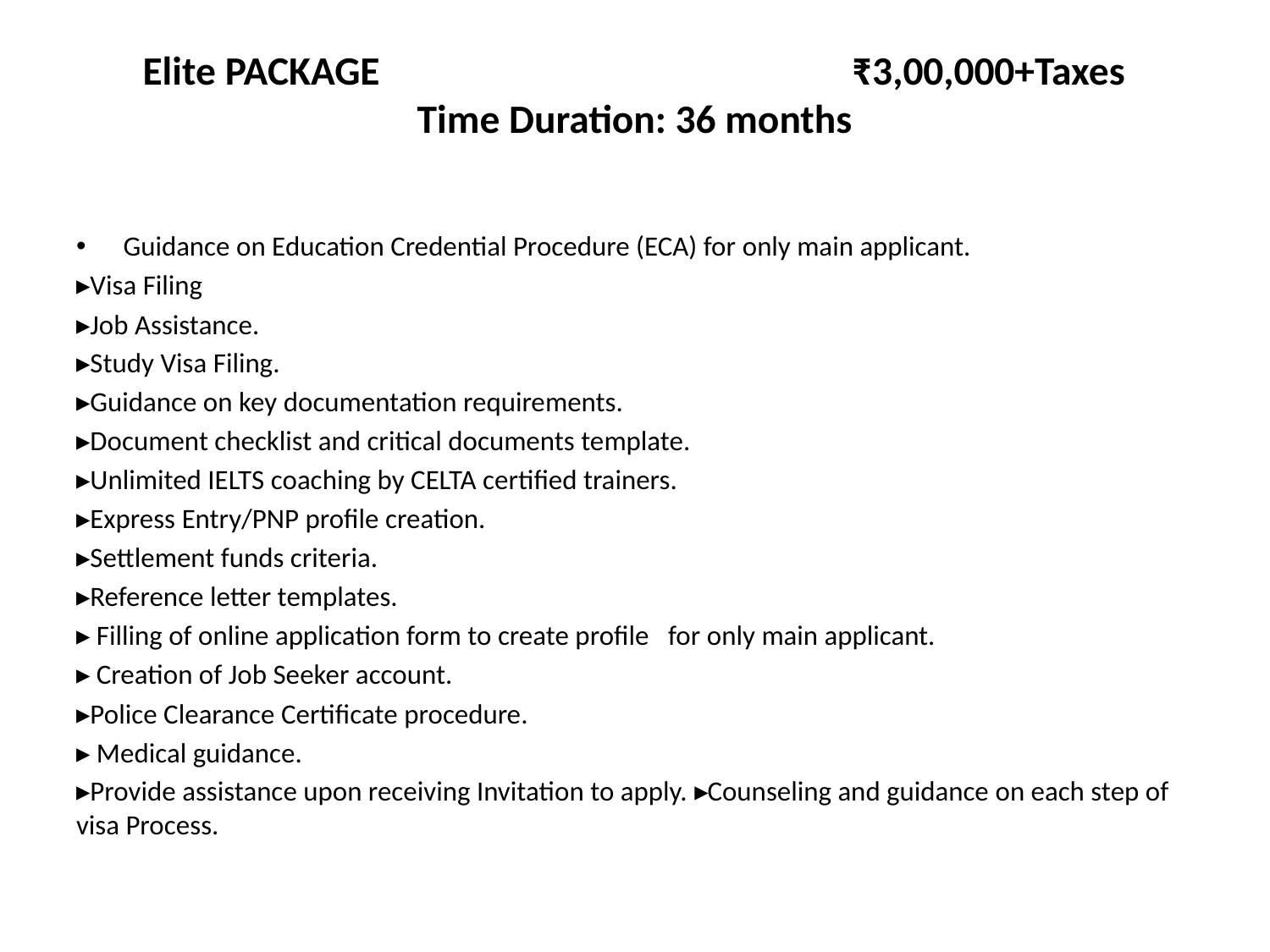

# Elite PACKAGE                                                    ₹3,00,000+Taxes Time Duration: 36 months
Guidance on Education Credential Procedure (ECA) for only main applicant.
▸Visa Filing
▸Job Assistance.
▸Study Visa Filing.
▸Guidance on key documentation requirements.
▸Document checklist and critical documents template.
▸Unlimited IELTS coaching by CELTA certified trainers.
▸Express Entry/PNP profile creation.
▸Settlement funds criteria.
▸Reference letter templates.
▸ Filling of online application form to create profile   for only main applicant.
▸ Creation of Job Seeker account.
▸Police Clearance Certificate procedure.
▸ Medical guidance.
▸Provide assistance upon receiving Invitation to apply. ▸Counseling and guidance on each step of visa Process.